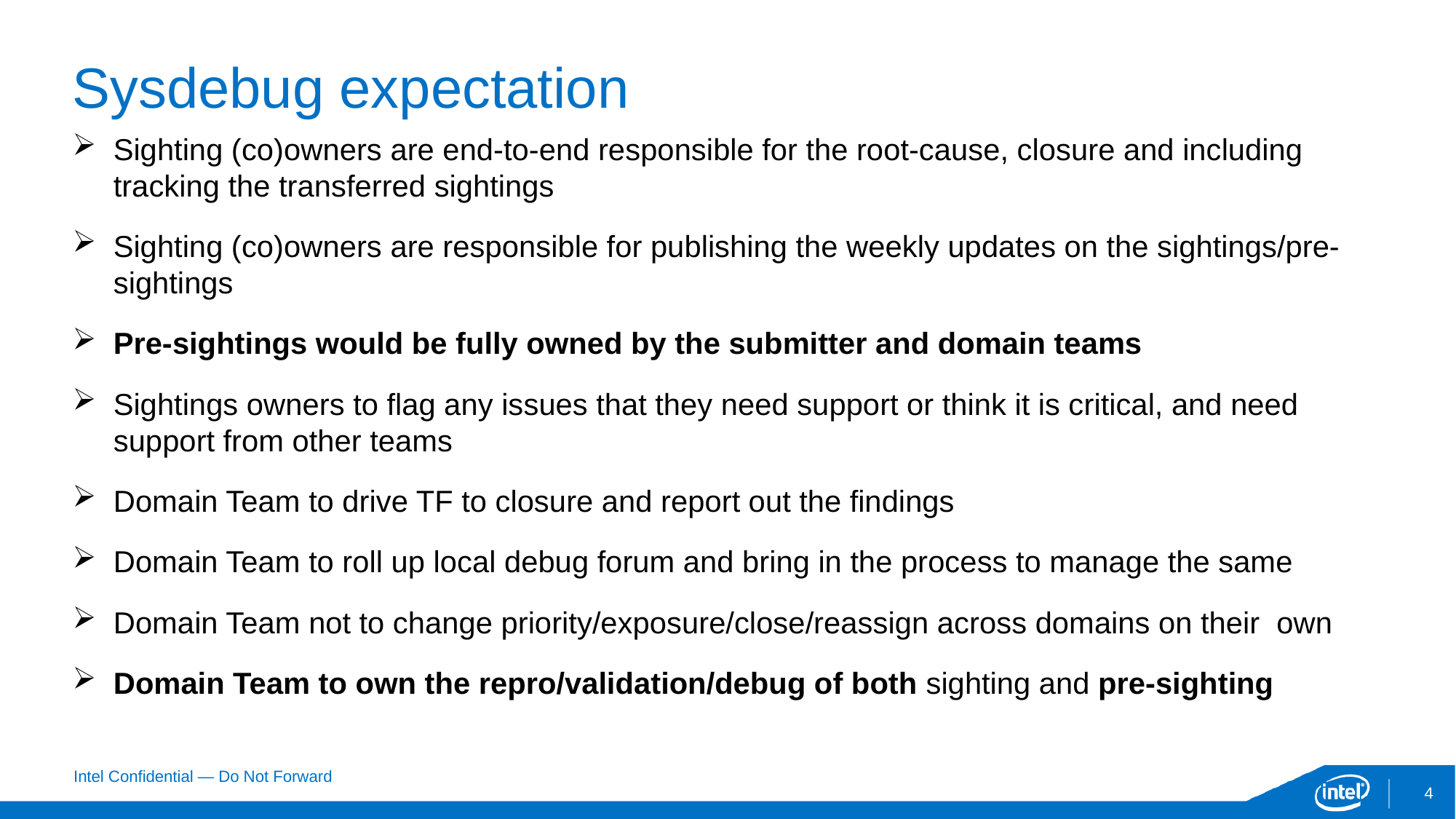

# Sysdebug expectation
Sighting (co)owners are end-to-end responsible for the root-cause, closure and including tracking the transferred sightings
Sighting (co)owners are responsible for publishing the weekly updates on the sightings/pre-sightings
Pre-sightings would be fully owned by the submitter and domain teams
Sightings owners to flag any issues that they need support or think it is critical, and need support from other teams
Domain Team to drive TF to closure and report out the findings
Domain Team to roll up local debug forum and bring in the process to manage the same
Domain Team not to change priority/exposure/close/reassign across domains on their  own
Domain Team to own the repro/validation/debug of both sighting and pre-sighting
4